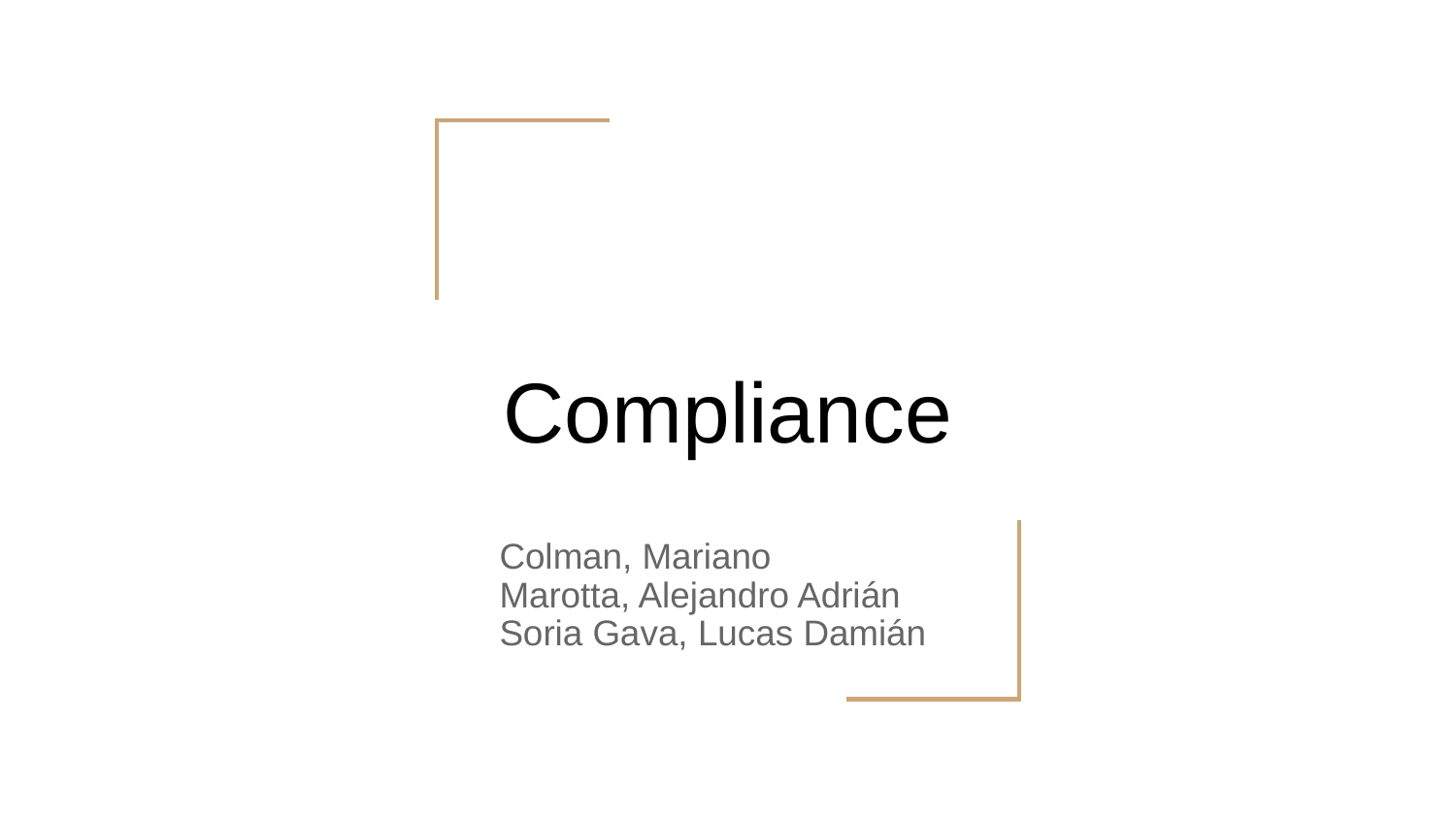

# Compliance
Colman, Mariano
Marotta, Alejandro Adrián
Soria Gava, Lucas Damián